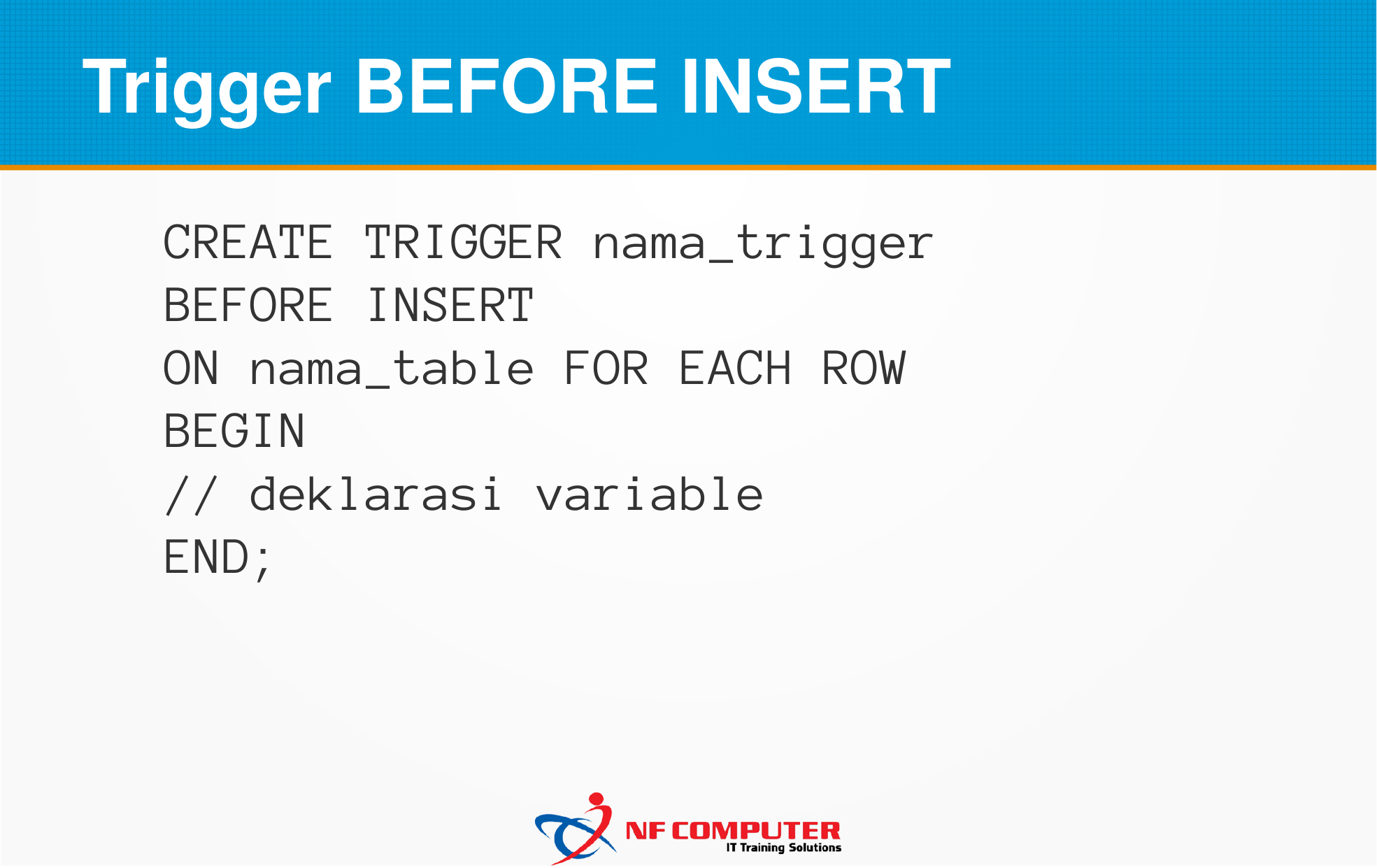

Trigger BEFORE INSERT
CREATE TRIGGER nama_trigger
BEFORE INSERT
ON nama_table FOR EACH ROW
BEGIN
// deklarasi variable
END;